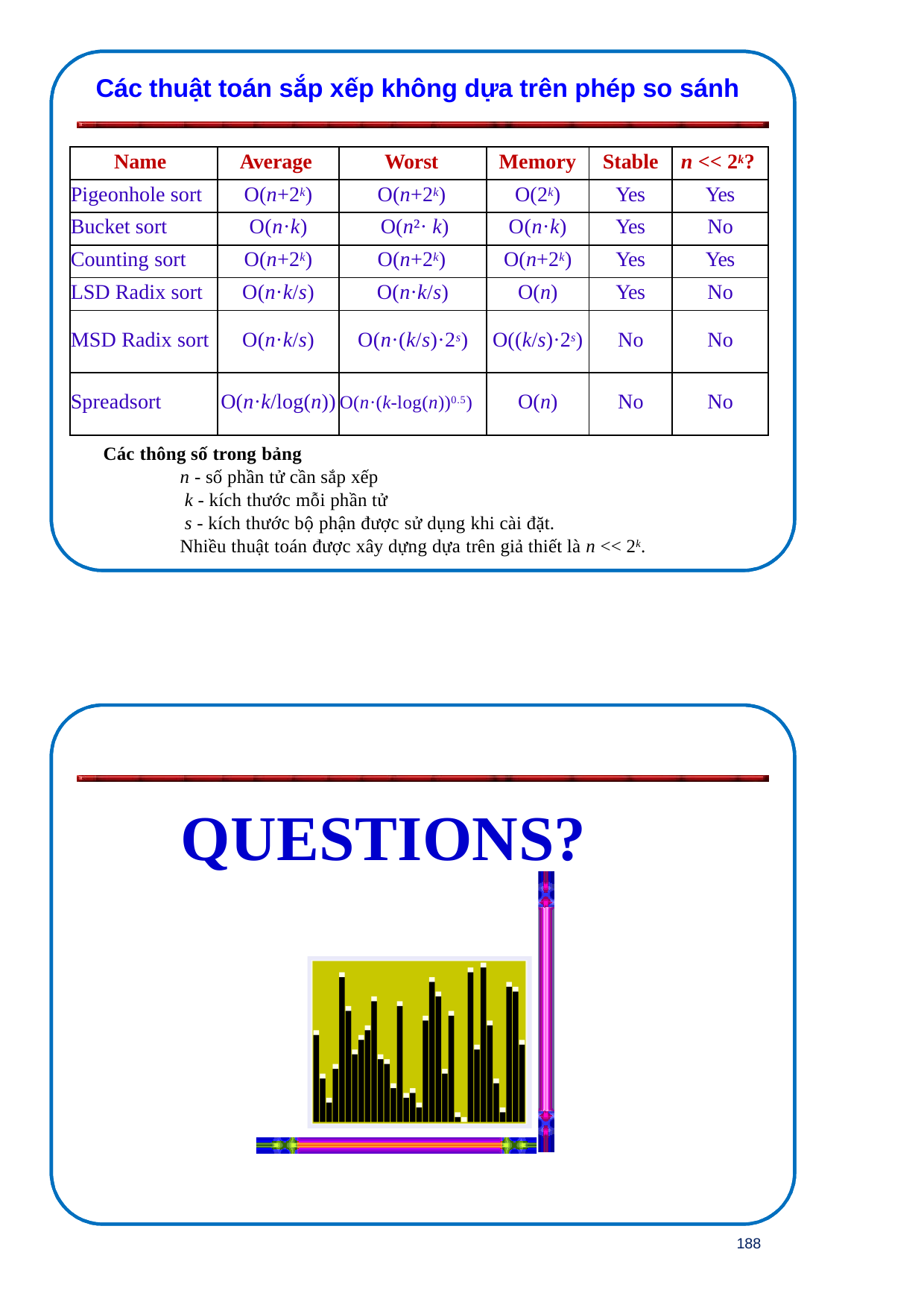

Các thuật toán sắp xếp không dựa trên phép so sánh
| Name | Average | Worst | Memory | Stable | n << 2k? |
| --- | --- | --- | --- | --- | --- |
| Pigeonhole sort | O(n+2k) | O(n+2k) | O(2k) | Yes | Yes |
| Bucket sort | O(n·k) | O(n²· k) | O(n·k) | Yes | No |
| Counting sort | O(n+2k) | O(n+2k) | O(n+2k) | Yes | Yes |
| LSD Radix sort | O(n·k/s) | O(n·k/s) | O(n) | Yes | No |
| MSD Radix sort | O(n·k/s) | O(n·(k/s)·2s) | O((k/s)·2s) | No | No |
| Spreadsort | O(n·k/log(n)) | O(n·(k-log(n))0.5) | O(n) | No | No |
Các thông số trong bảng
n - số phần tử cần sắp xếp
k - kích thước mỗi phần tử
s - kích thước bộ phận được sử dụng khi cài đặt.
Nhiều thuật toán được xây dựng dựa trên giả thiết là n << 2k.

QUESTIONS?

188